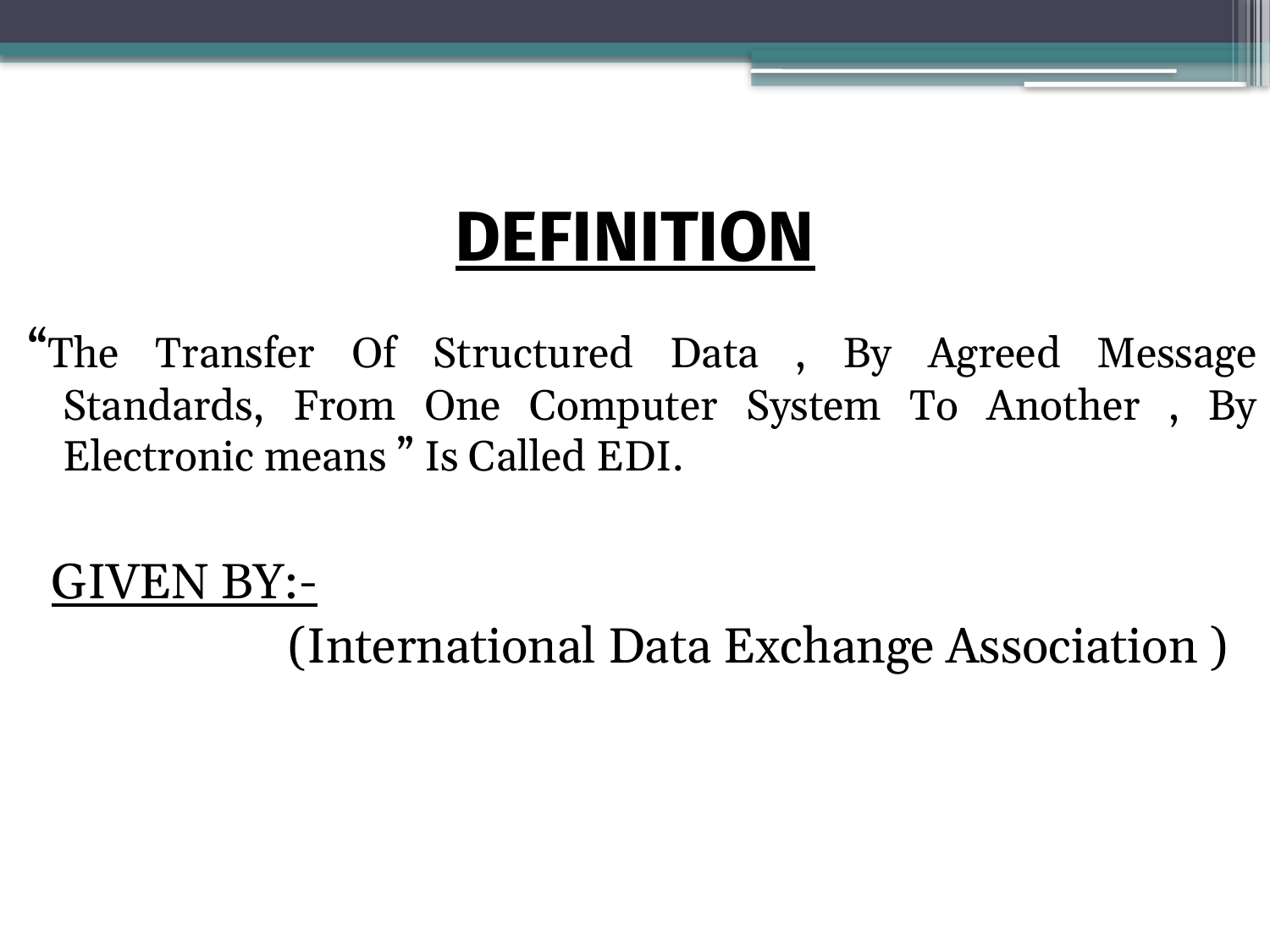

# DEFINITION
“The Transfer Of Structured Data , By Agreed Message Standards, From One Computer System To Another , By Electronic means ” Is Called EDI.

  GIVEN BY:-
                      (International Data Exchange Association )